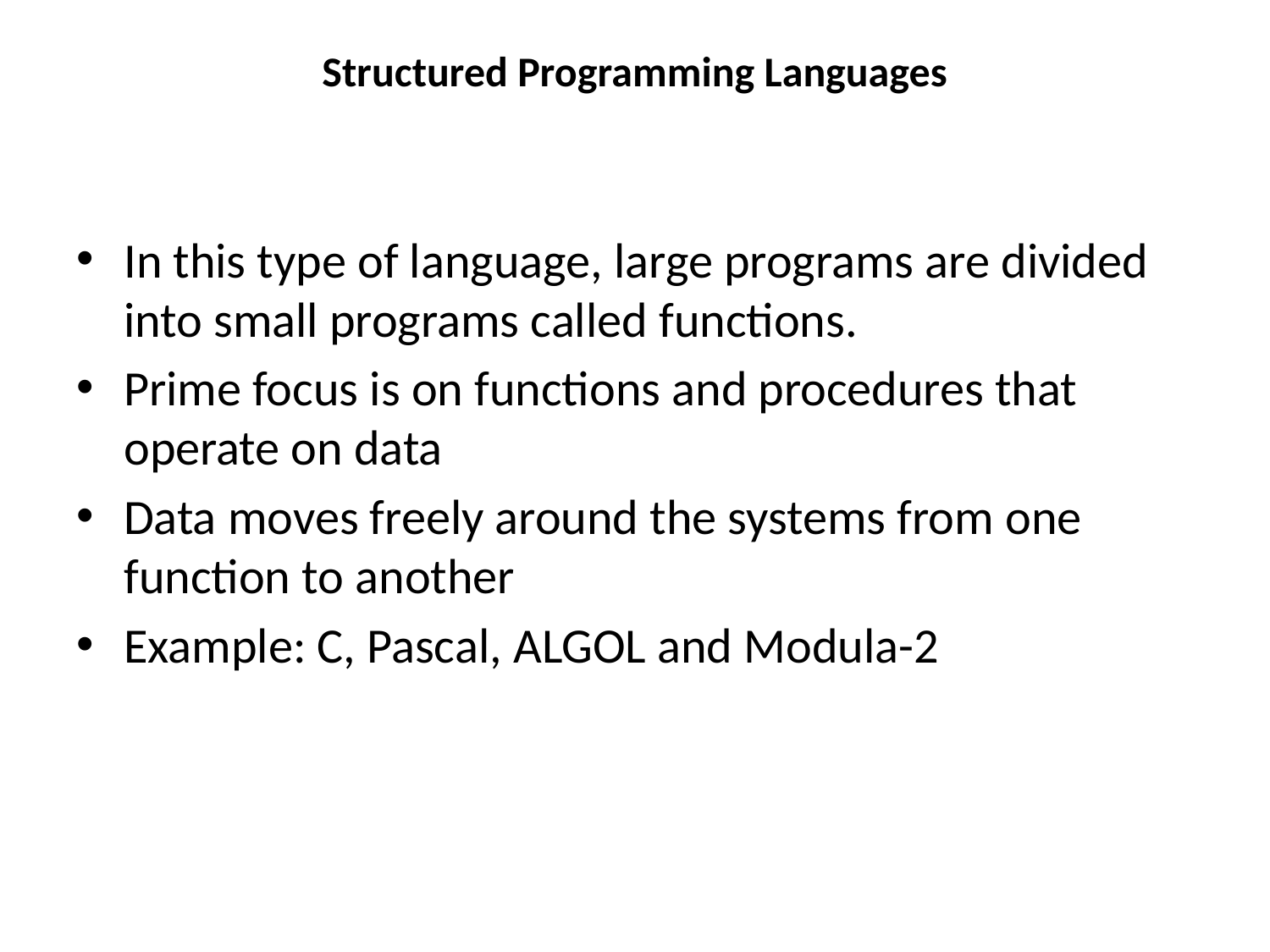

# Structured Programming Languages
In this type of language, large programs are divided into small programs called functions.
Prime focus is on functions and procedures that operate on data
Data moves freely around the systems from one function to another
Example: C, Pascal, ALGOL and Modula-2